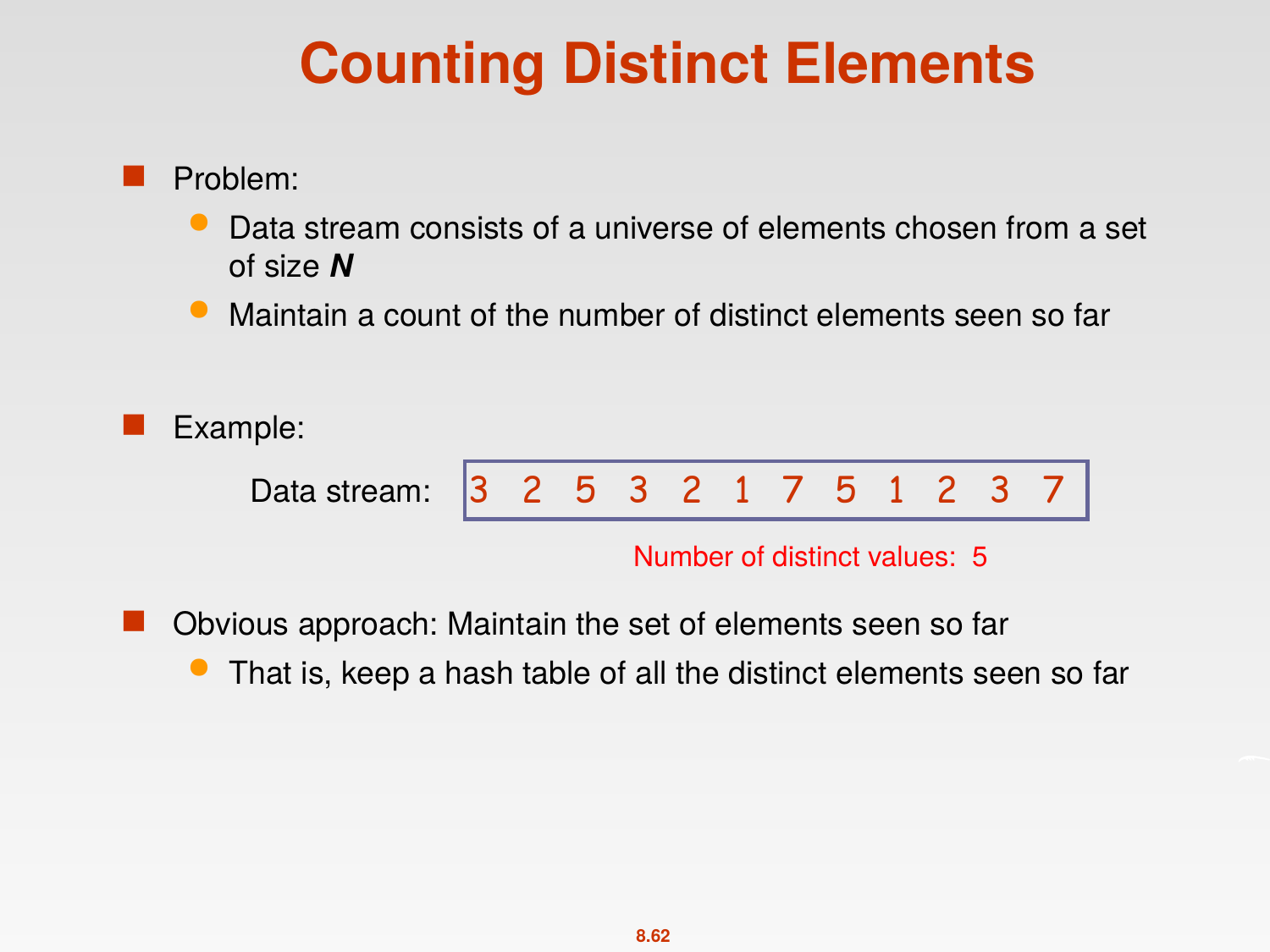

# Counting Distinct Elements
Problem:
Data stream consists of a universe of elements chosen from a set of size N
Maintain a count of the number of distinct elements seen so far

Example:

Obvious approach: Maintain the set of elements seen so far
That is, keep a hash table of all the distinct elements seen so far

Data stream:    3   2   5   3   2   1   7   5   1   2   3   7

Number of distinct values:  5